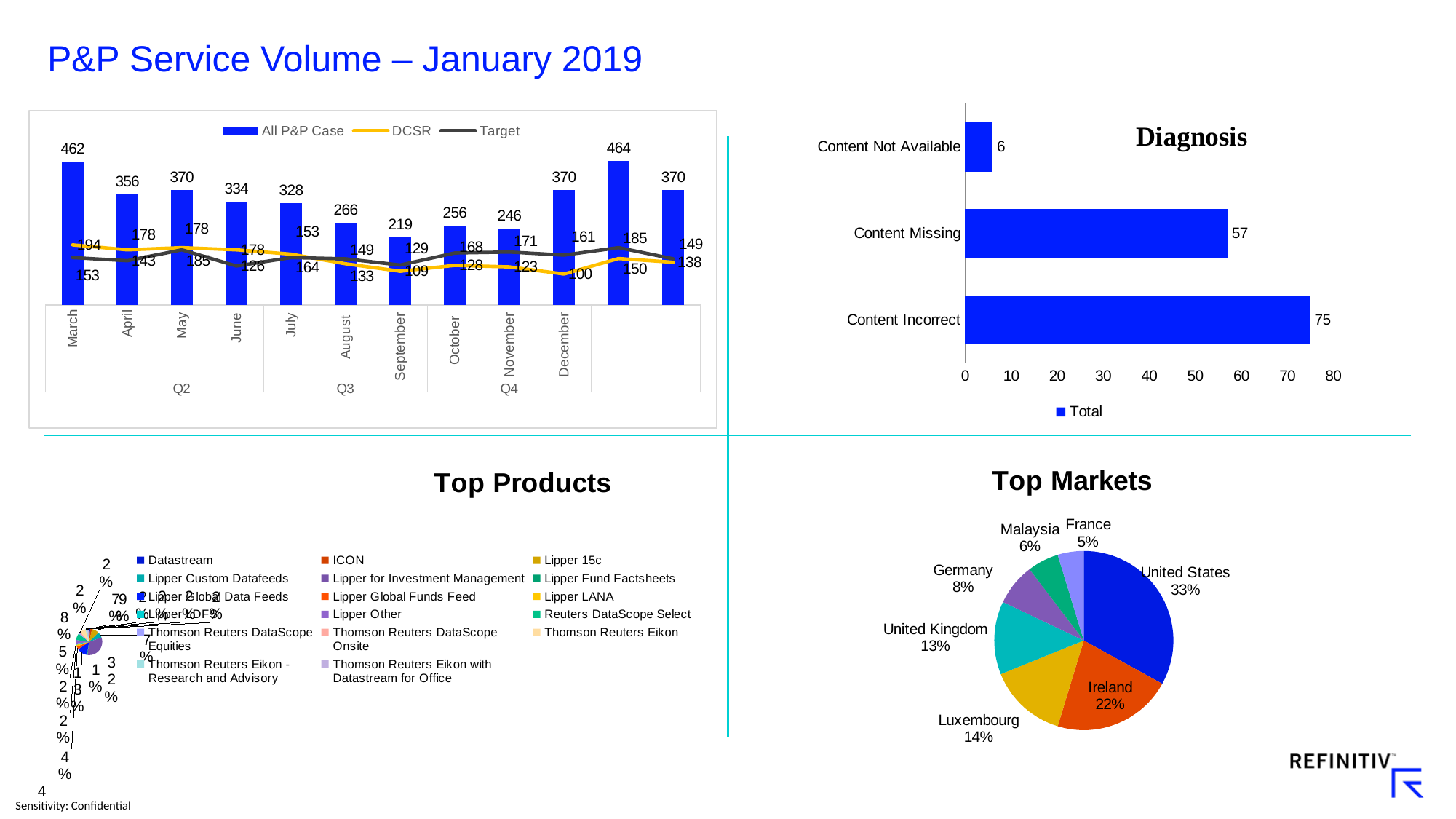

# P&P Service Volume – January 2019

### Chart

| Category | Total |
|---|---|
| Content Incorrect | 75.0 |
| Content Missing | 57.0 |
| Content Not Available | 6.0 |

### Chart

| Category | All P&P Case | DCSR | Target  |
|---|---|---|---|
| March | 462.0 | 194.0 | 153.0 |
| April | 356.0 | 178.0 | 143.0 |
| May  | 370.0 | 185.0 | 178.0 |
| June  | 334.0 | 178.0 | 126.0 |
| July  | 328.0 | 164.0 | 153.0 |
| August   | 266.0 | 133.0 | 149.0 |
| September  | 219.0 | 109.0 | 129.0 |
| October   | 256.0 | 128.0 | 168.0 |
| November  | 246.0 | 123.0 | 171.0 |
| December  | 370.0 | 100.0 | 161.0 |

### Chart: Top Markets

| Category | Grand Total |
|---|---|
| United States | 35.0 |
| Ireland | 23.0 |
| Luxembourg | 15.0 |
| United Kingdom | 14.0 |
| Germany | 8.0 |
| Malaysia | 6.0 |
| France | 5.0 |

### Chart: Top Products

| Category |  |
|---|---|
| Datastream | 2.0 |
| ICON | 3.0 |
| Lipper 15c | 12.0 |
| Lipper Custom Datafeeds | 9.0 |
| Lipper for Investment Management | 43.0 |
| Lipper Fund Factsheets | 1.0 |
| Lipper Global Data Feeds | 17.0 |
| Lipper Global Funds Feed | 5.0 |
| Lipper LANA | 3.0 |
| Lipper LDFS | 2.0 |
| Lipper Other | 6.0 |
| Reuters DataScope Select | 11.0 |
| Thomson Reuters DataScope Equities | 2.0 |
| Thomson Reuters DataScope Onsite | 2.0 |
| Thomson Reuters Eikon | 9.0 |
| Thomson Reuters Eikon - Research and Advisory | 3.0 |
| Thomson Reuters Eikon with Datastream for Office | 3.0 |